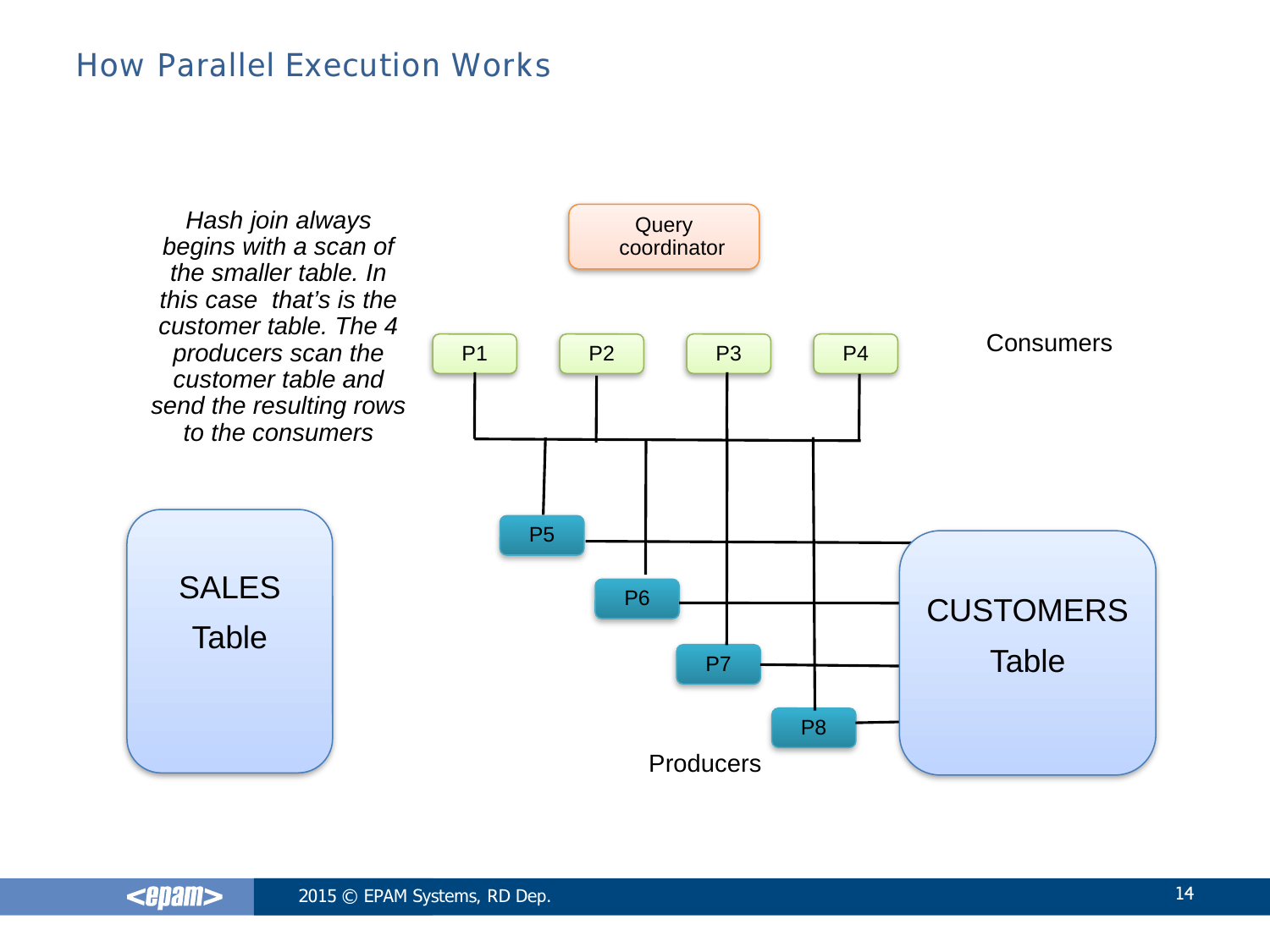

# How Parallel Execution Works
Hash join always begins with a scan of the smaller table. In this case  that’s is the customer table. The 4 producers scan the customer table and send the resulting rows to the consumers
Query coordinator
Consumers
P1
P2
P3
P4

SALES
Table

P5

CUSTOMERS
Table

P6
P7
P8
Producers
14
2015 © EPAM Systems, RD Dep.